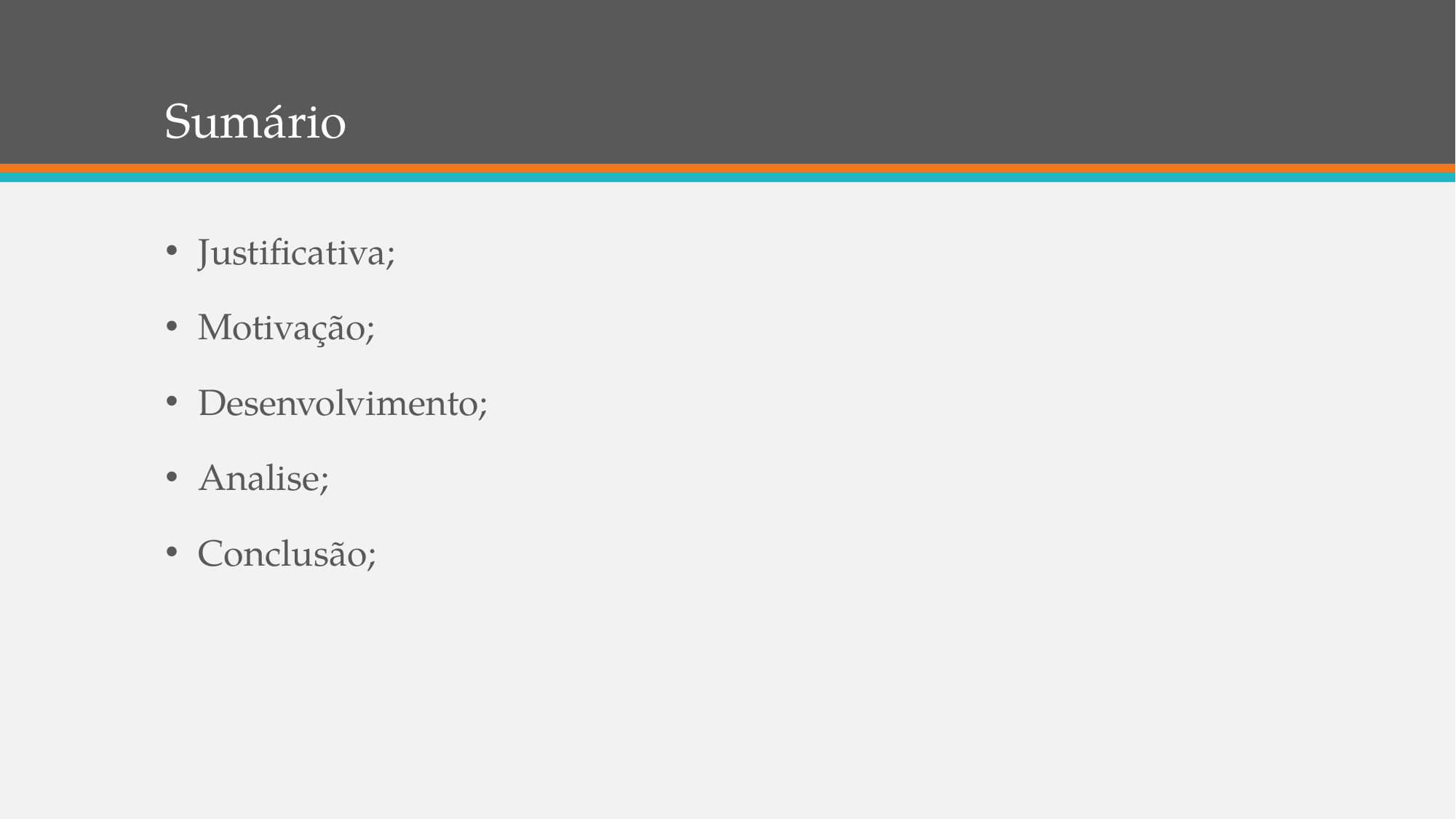

# Sumário
Justificativa;
Motivação;
Desenvolvimento;
Analise;
Conclusão;